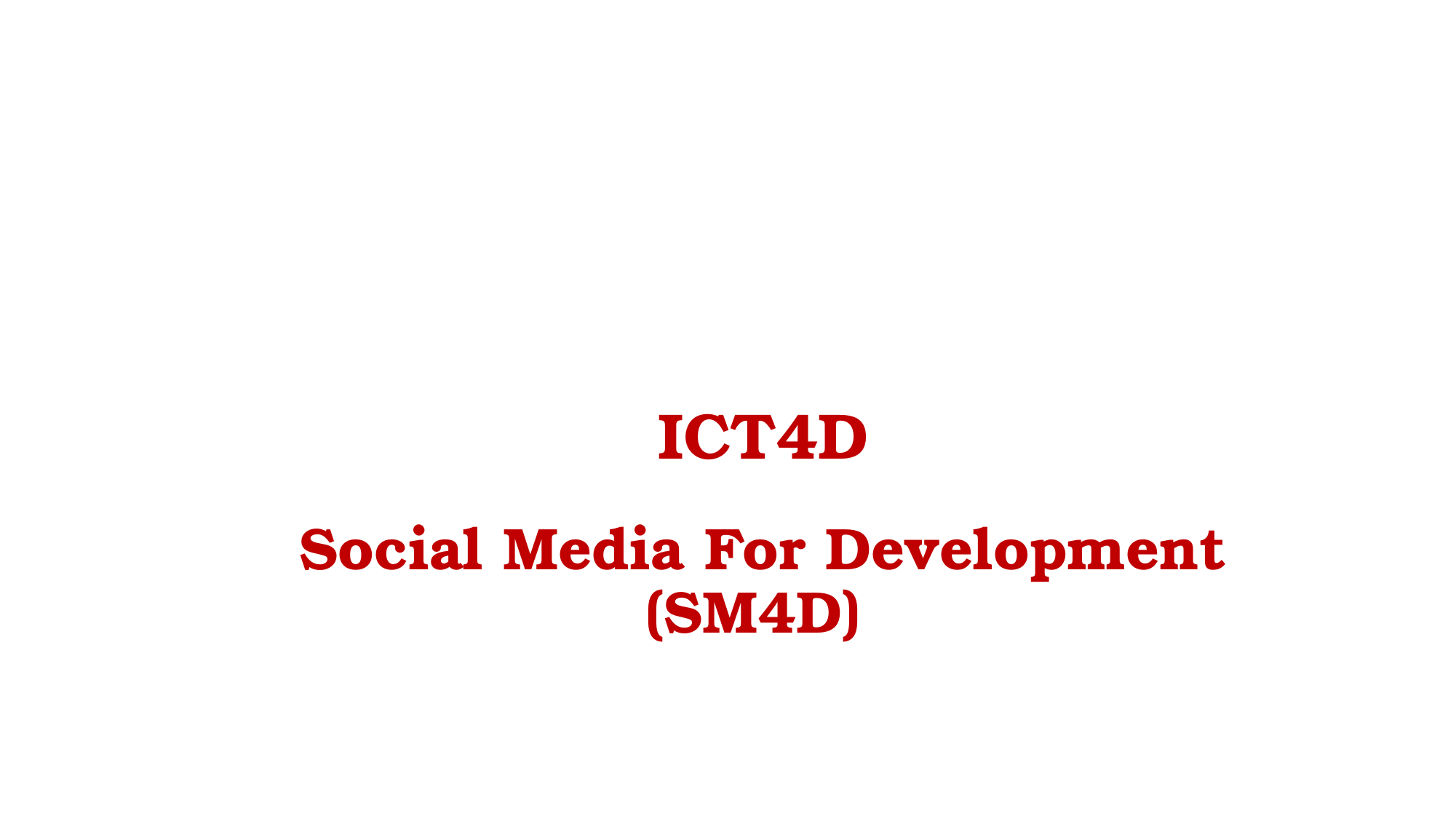

# ICT4D Social Media For Development (SM4D)